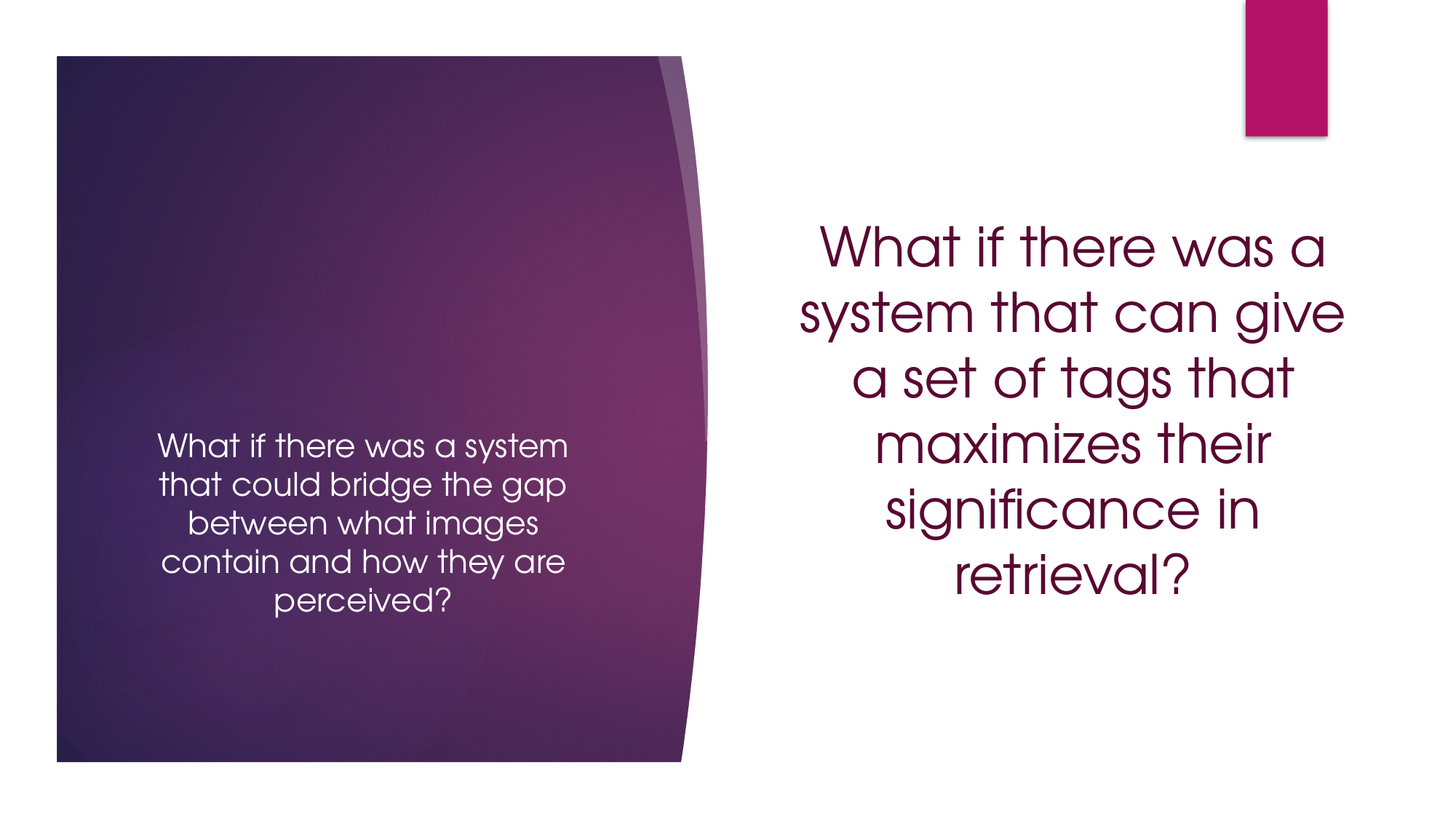

What if there was a system that can give a set of tags that maximizes their significance in retrieval?
# What if there was a system that could bridge the gap between what images contain and how they are perceived?